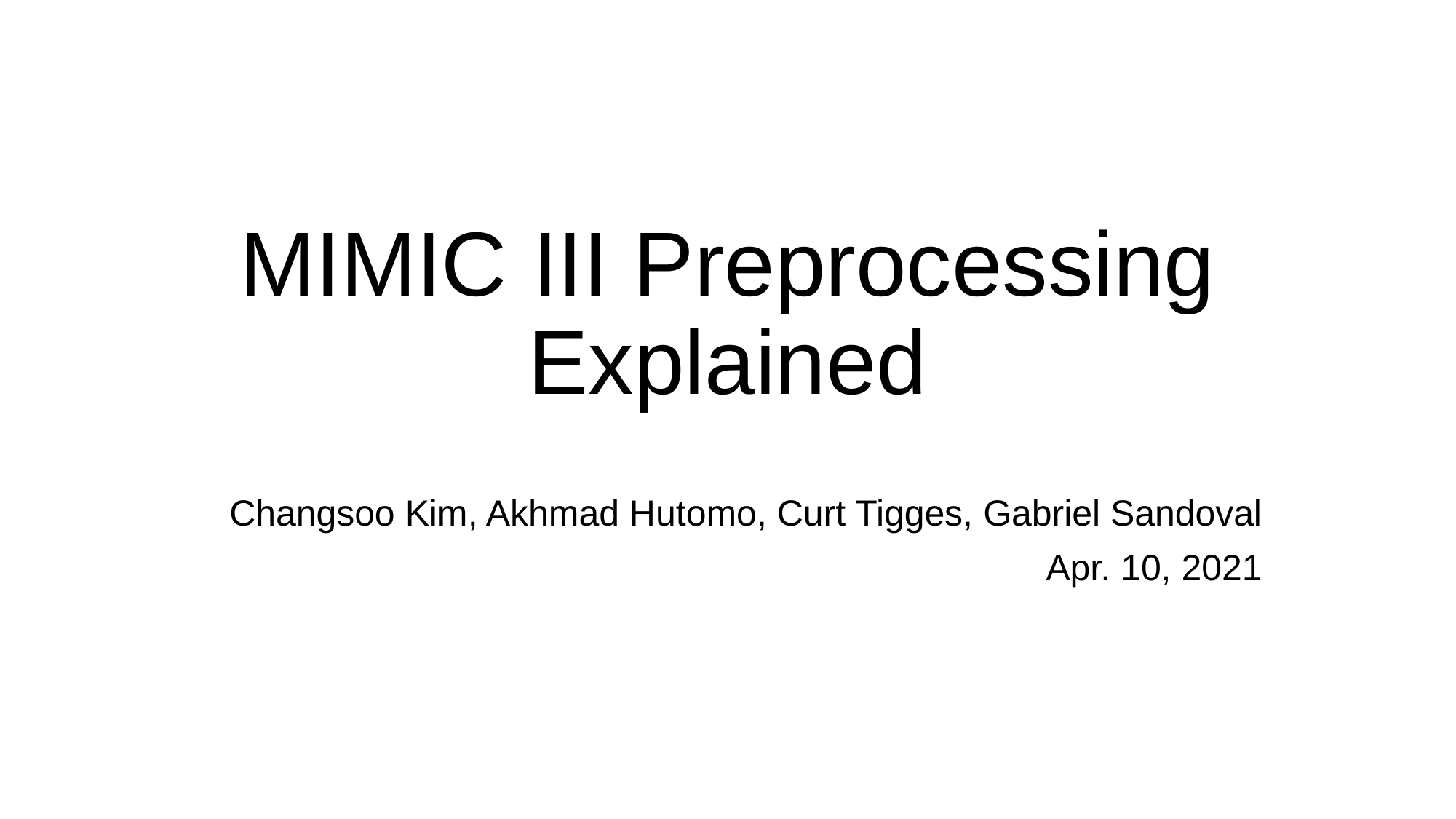

# MIMIC III Preprocessing Explained

Changsoo Kim, Akhmad Hutomo, Curt Tigges, Gabriel Sandoval
Apr. 10, 2021